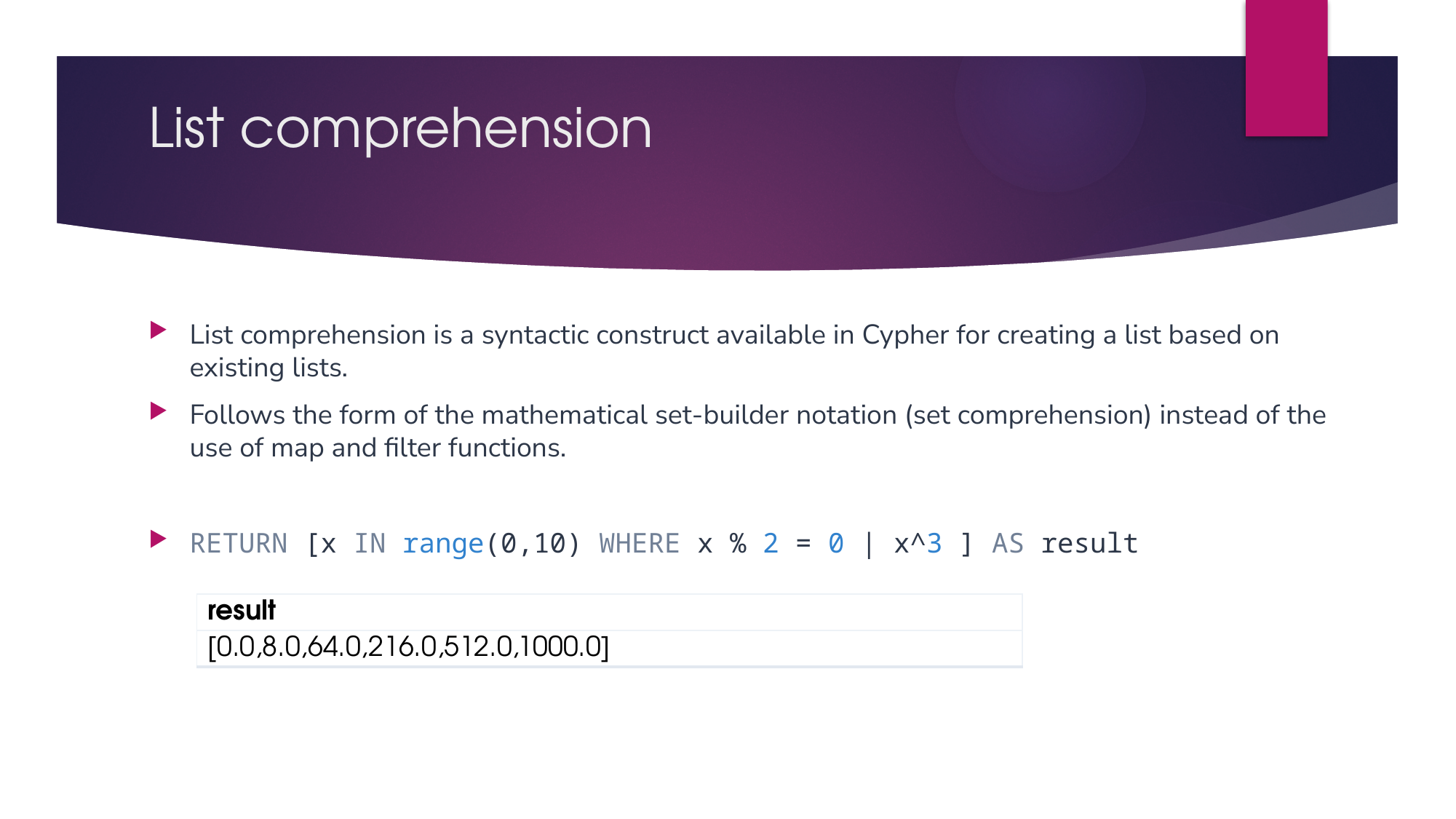

# List comprehension
List comprehension is a syntactic construct available in Cypher for creating a list based on existing lists.
Follows the form of the mathematical set-builder notation (set comprehension) instead of the use of map and filter functions.

RETURN [x IN range(0,10) WHERE x % 2 = 0 | x^3 ] AS result

| result |
| --- |
| [0.0,8.0,64.0,216.0,512.0,1000.0] |